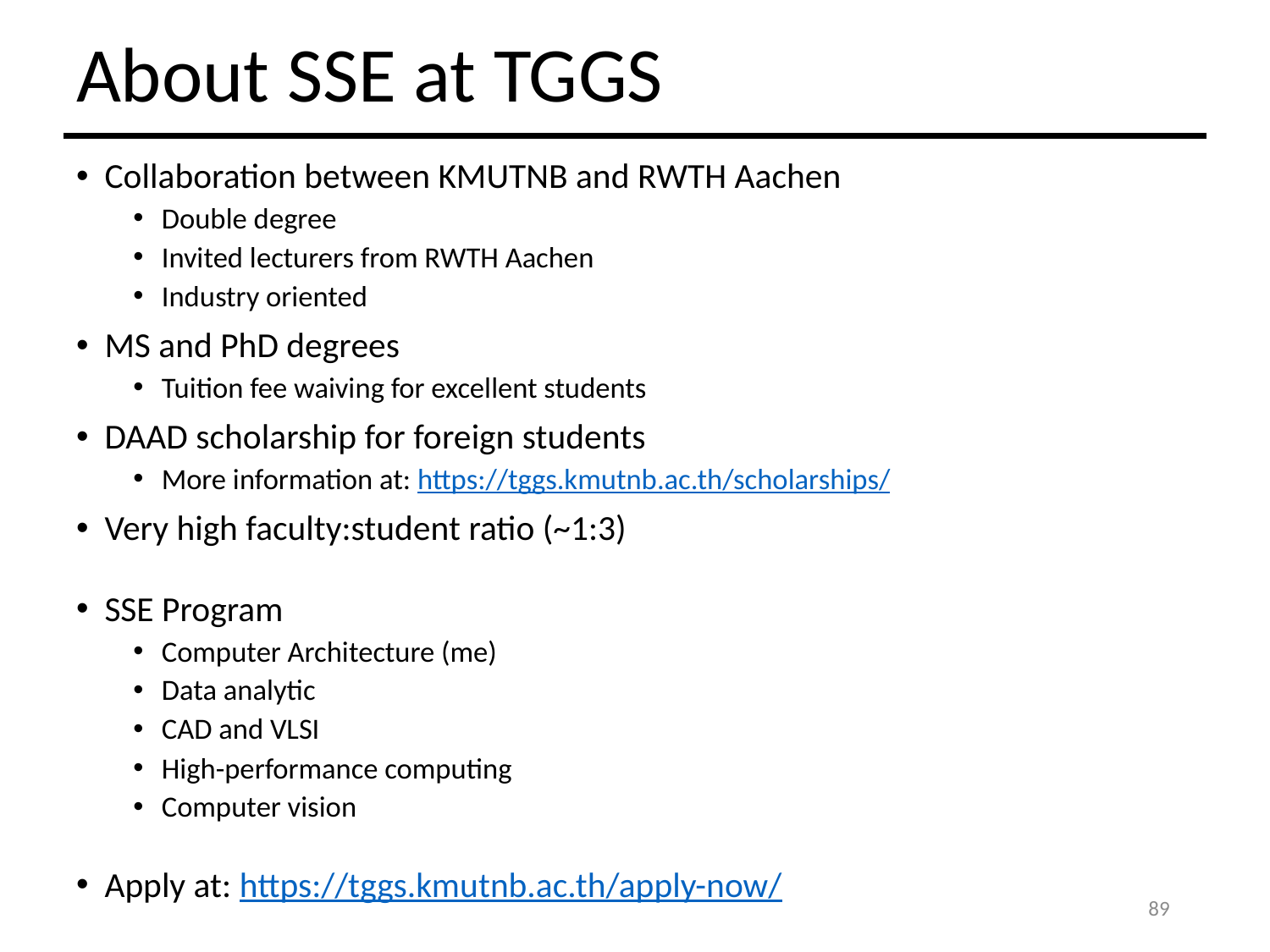

# About SSE at TGGS
Collaboration between KMUTNB and RWTH Aachen
Double degree
Invited lecturers from RWTH Aachen
Industry oriented
MS and PhD degrees
Tuition fee waiving for excellent students
DAAD scholarship for foreign students
More information at: https://tggs.kmutnb.ac.th/scholarships/
Very high faculty:student ratio (~1:3)

SSE Program
Computer Architecture (me)
Data analytic
CAD and VLSI
High-performance computing
Computer vision

Apply at: https://tggs.kmutnb.ac.th/apply-now/
89